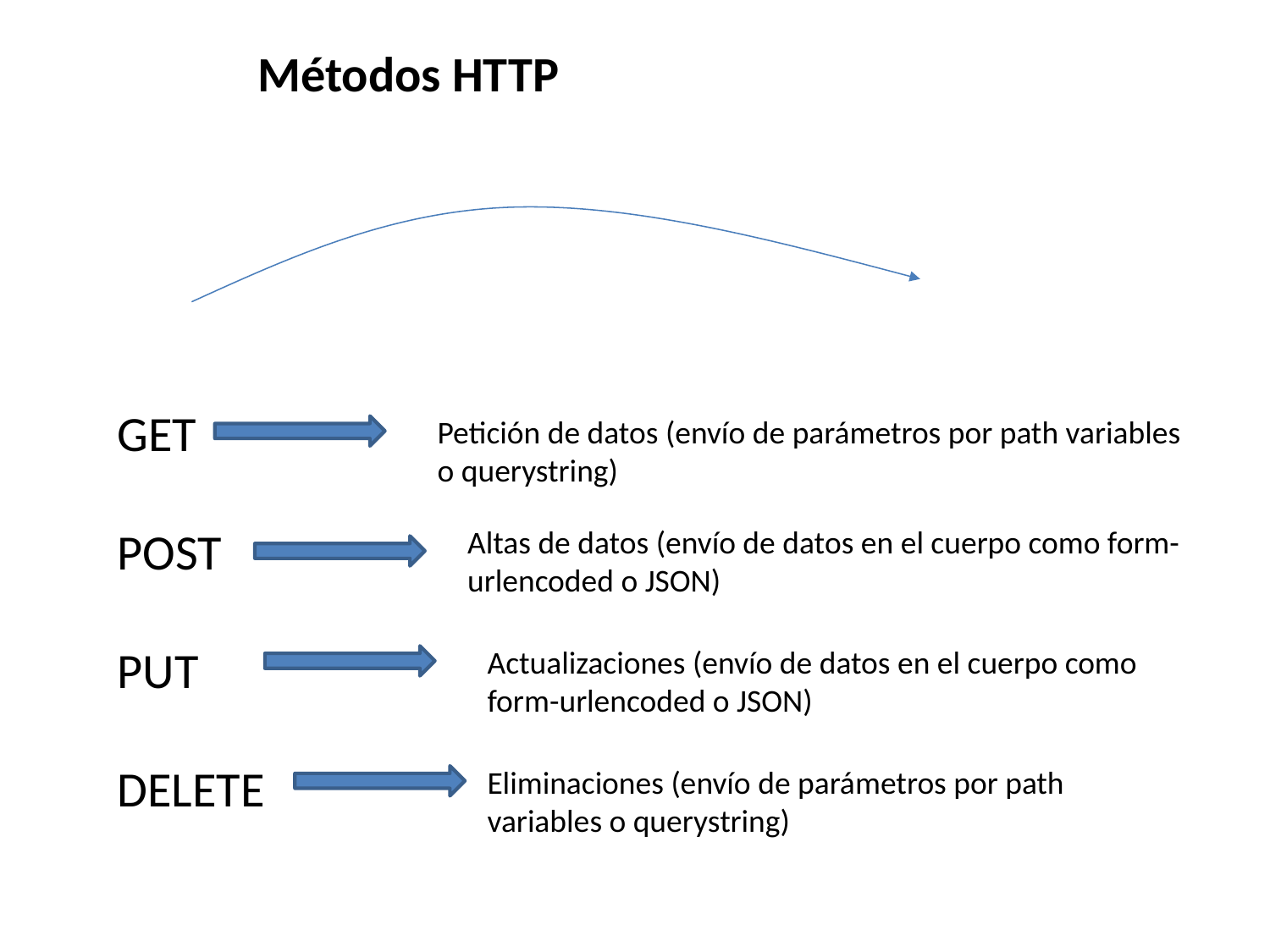

Métodos HTTP

GET

POST

PUT

DELETE
Petición de datos (envío de parámetros por path variables o querystring)

Altas de datos (envío de datos en el cuerpo como form-urlencoded o JSON)

Actualizaciones (envío de datos en el cuerpo como form-urlencoded o JSON)

Eliminaciones (envío de parámetros por path variables o querystring)